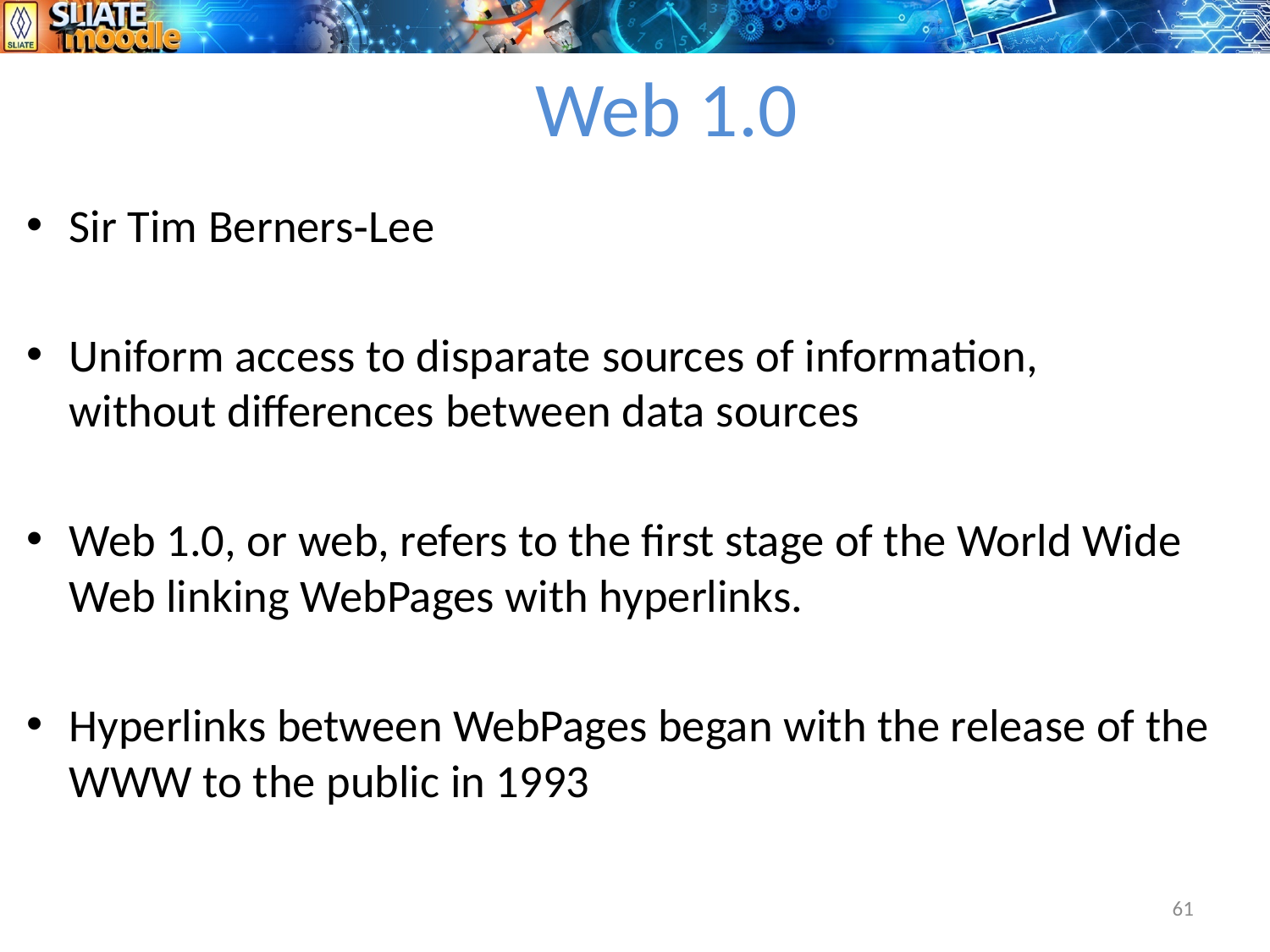

# Web 1.0
Sir Tim Berners‐Lee

Uniform access to disparate sources of information,    without differences between data sources

Web 1.0, or web, refers to the first stage of the World Wide Web linking WebPages with hyperlinks.

Hyperlinks between WebPages began with the release of the WWW to the public in 1993

61